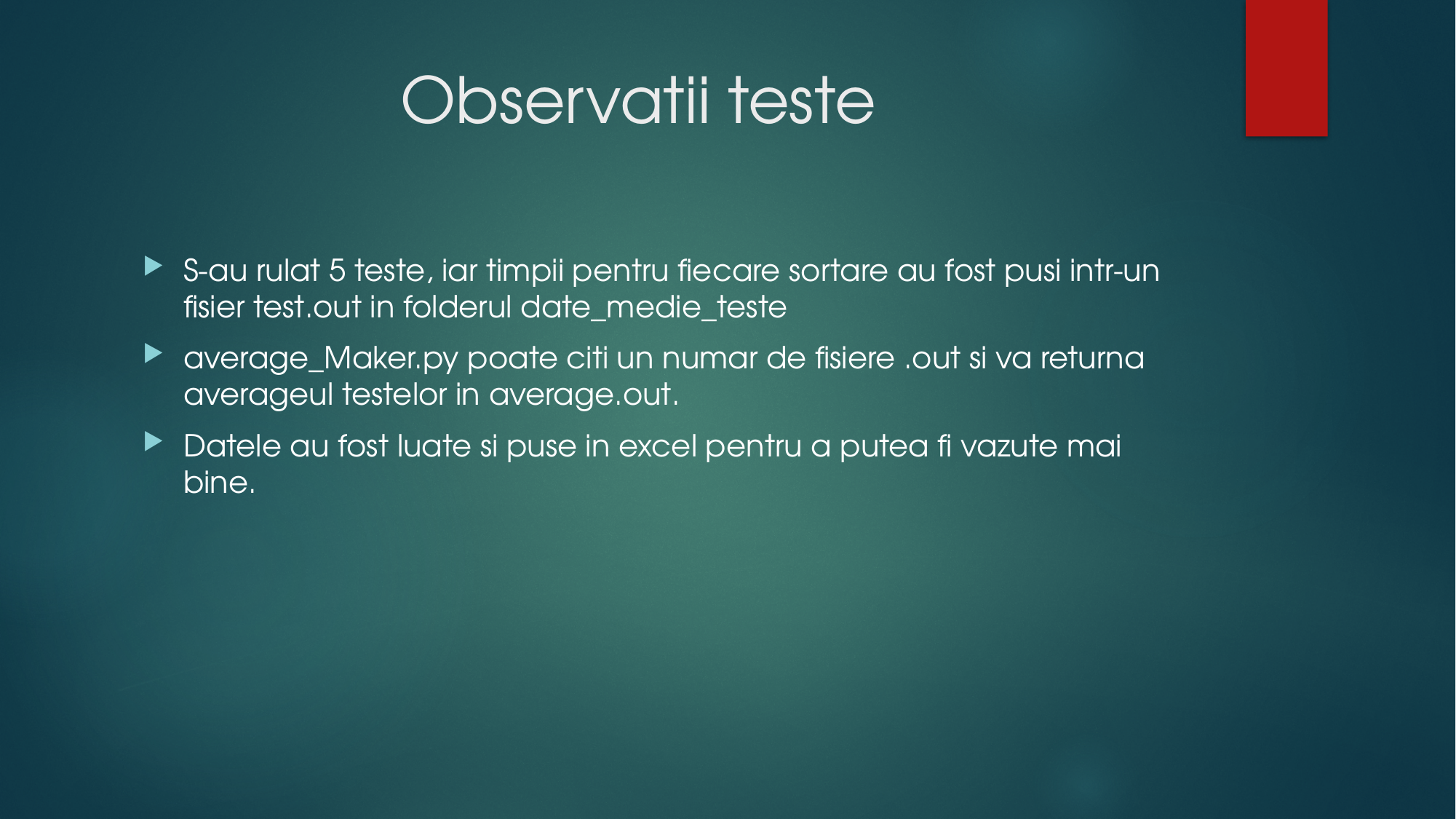

# Observatii teste
S-au rulat 5 teste, iar timpii pentru fiecare sortare au fost pusi intr-un fisier test.out in folderul date_medie_teste
average_Maker.py poate citi un numar de fisiere .out si va returna averageul testelor in average.out.
Datele au fost luate si puse in excel pentru a putea fi vazute mai bine.